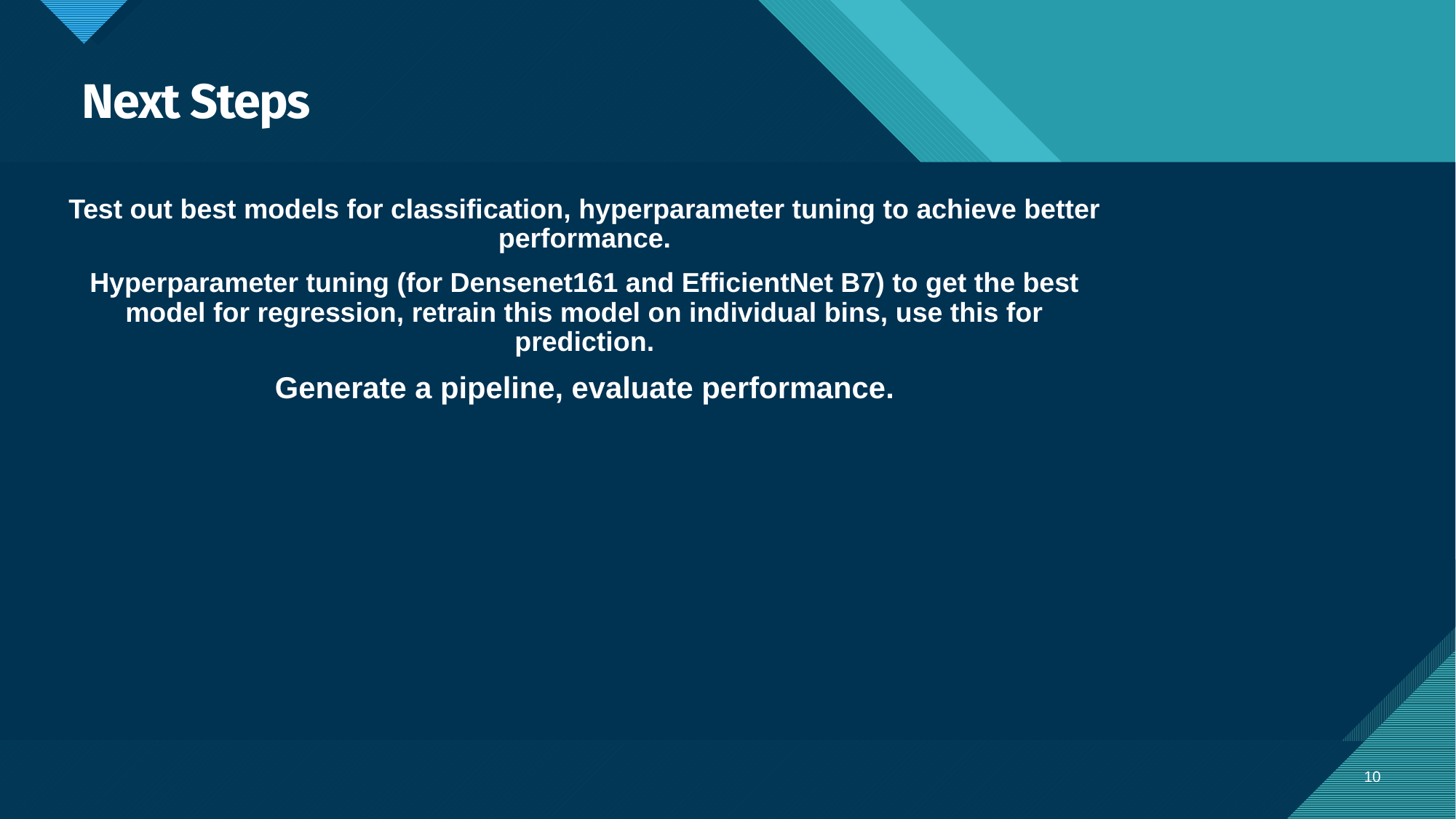

Next Steps
Test out best models for classification, hyperparameter tuning to achieve better performance.
Hyperparameter tuning (for Densenet161 and EfficientNet B7) to get the best model for regression, retrain this model on individual bins, use this for prediction.
Generate a pipeline, evaluate performance.
10